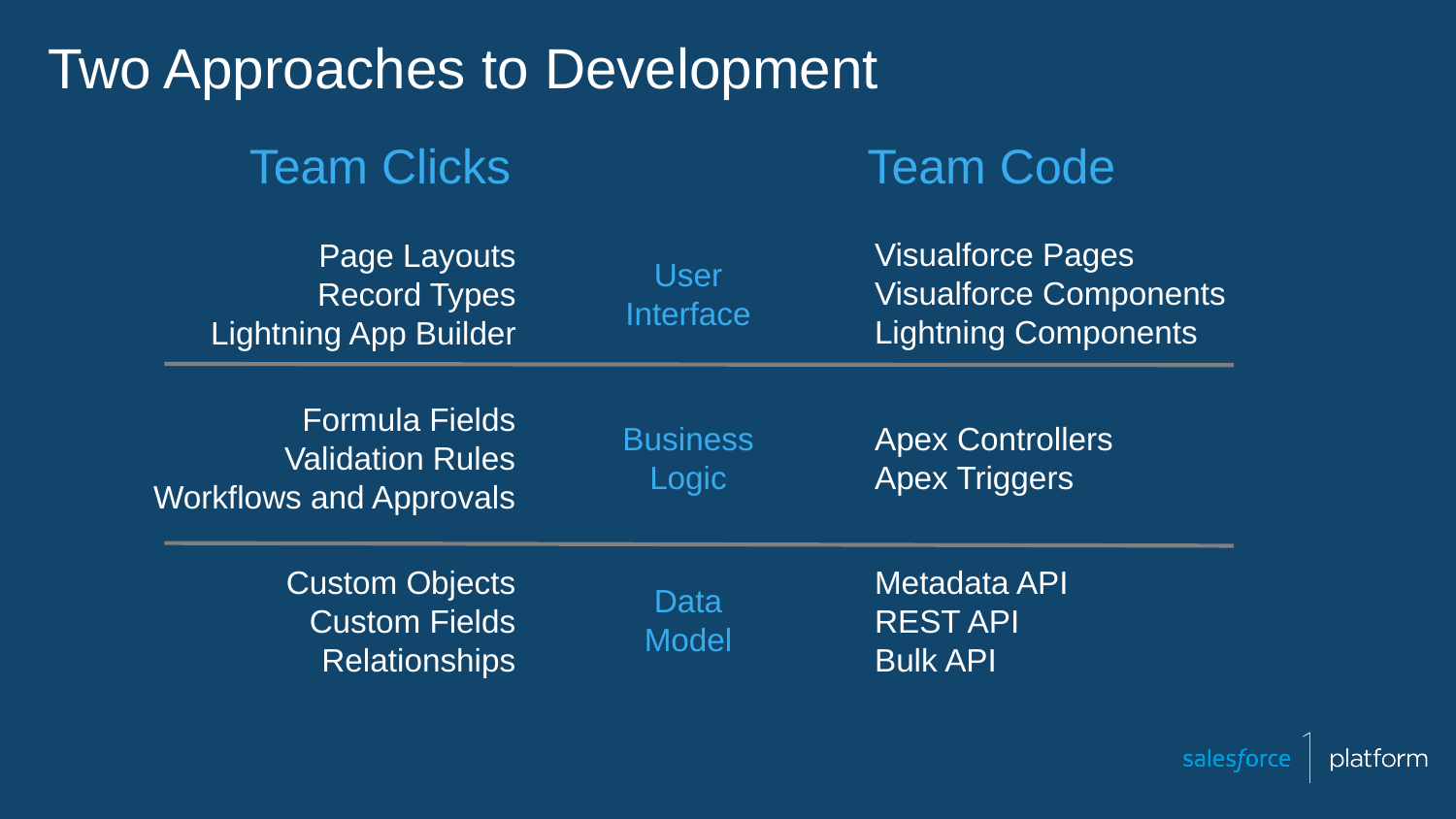

# Two Approaches to Development
Team Clicks
Team Code
Visualforce Pages
Visualforce Components
Lightning Components
Page Layouts
Record Types
Lightning App Builder
User Interface
Formula Fields
Validation Rules
Workflows and Approvals
Apex Controllers
Apex Triggers
Business Logic
Custom Objects
Custom Fields
Relationships
Metadata API
REST API
Bulk API
Data Model